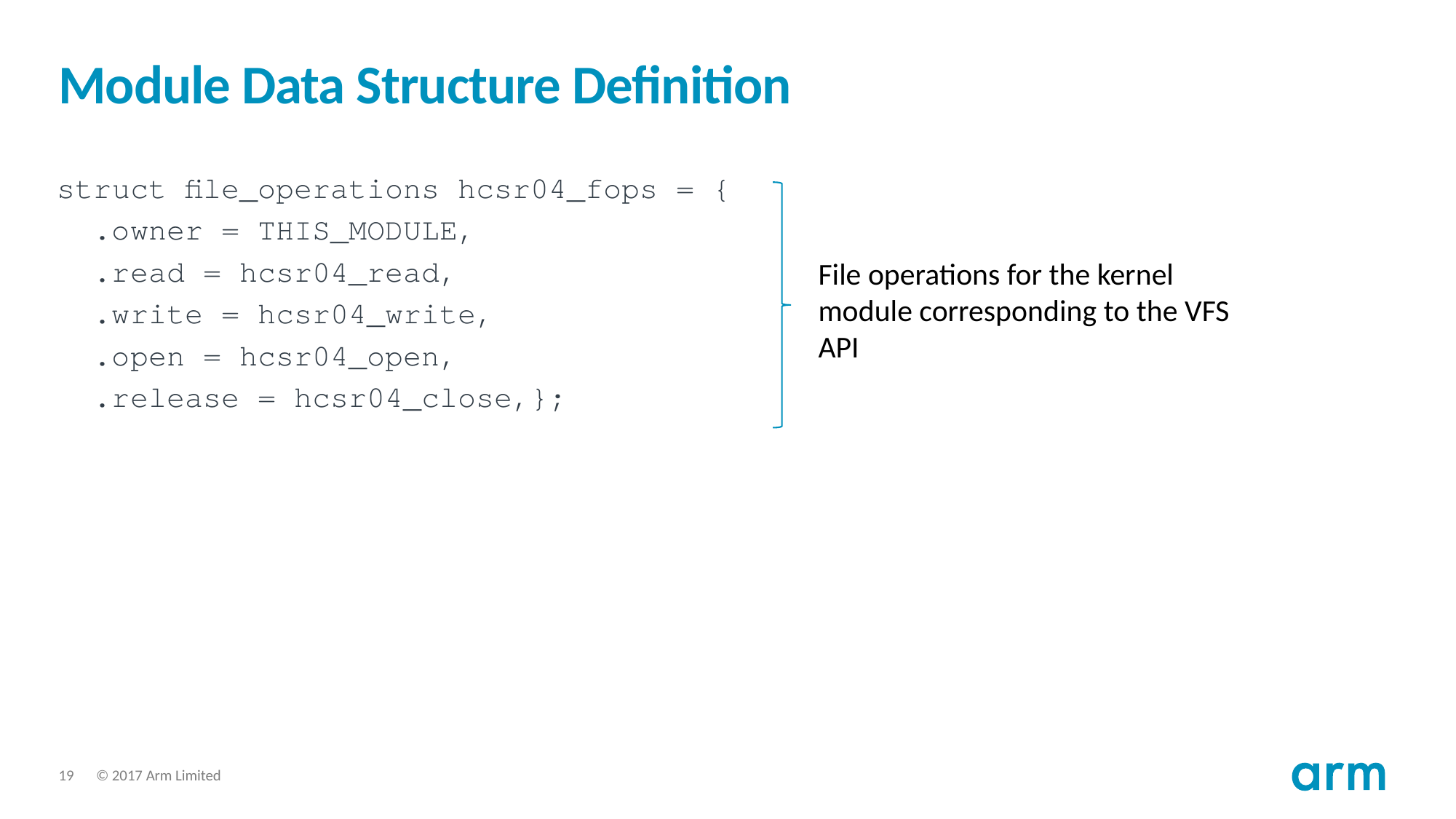

# Module Data Structure Definition
struct file_operations hcsr04_fops = {
  .owner = THIS_MODULE,
  .read = hcsr04_read,
  .write = hcsr04_write,
  .open = hcsr04_open,
  .release = hcsr04_close,};

File operations for the kernel module corresponding to the VFS API